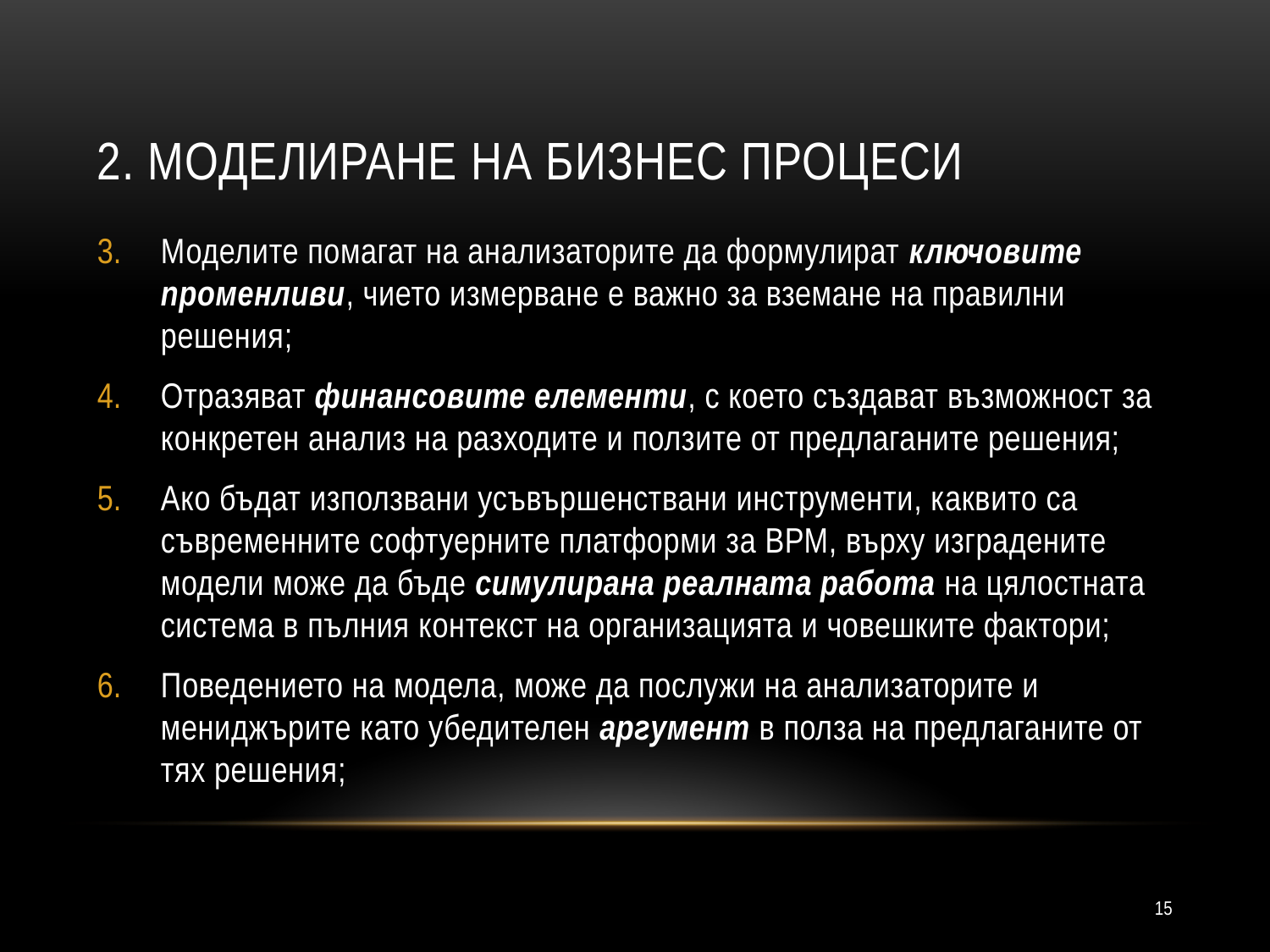

# 2. Моделиране на бизнес процеси
Моделите помагат на анализаторите да формулират ключовите променливи, чието измерване е важно за вземане на правилни решения;
Отразяват финансовите елементи, с което създават възможност за конкретен анализ на разходите и ползите от предлаганите решения;
Ако бъдат използвани усъвършенствани инструменти, каквито са съвременните софтуерните платформи за ВРМ, върху изградените модели може да бъде симулирана реалната работа на цялостната система в пълния контекст на организацията и човешките фактори;
Поведението на модела, може да послужи на анализаторите и мениджърите като убедителен аргумент в полза на предлаганите от тях решения;
15